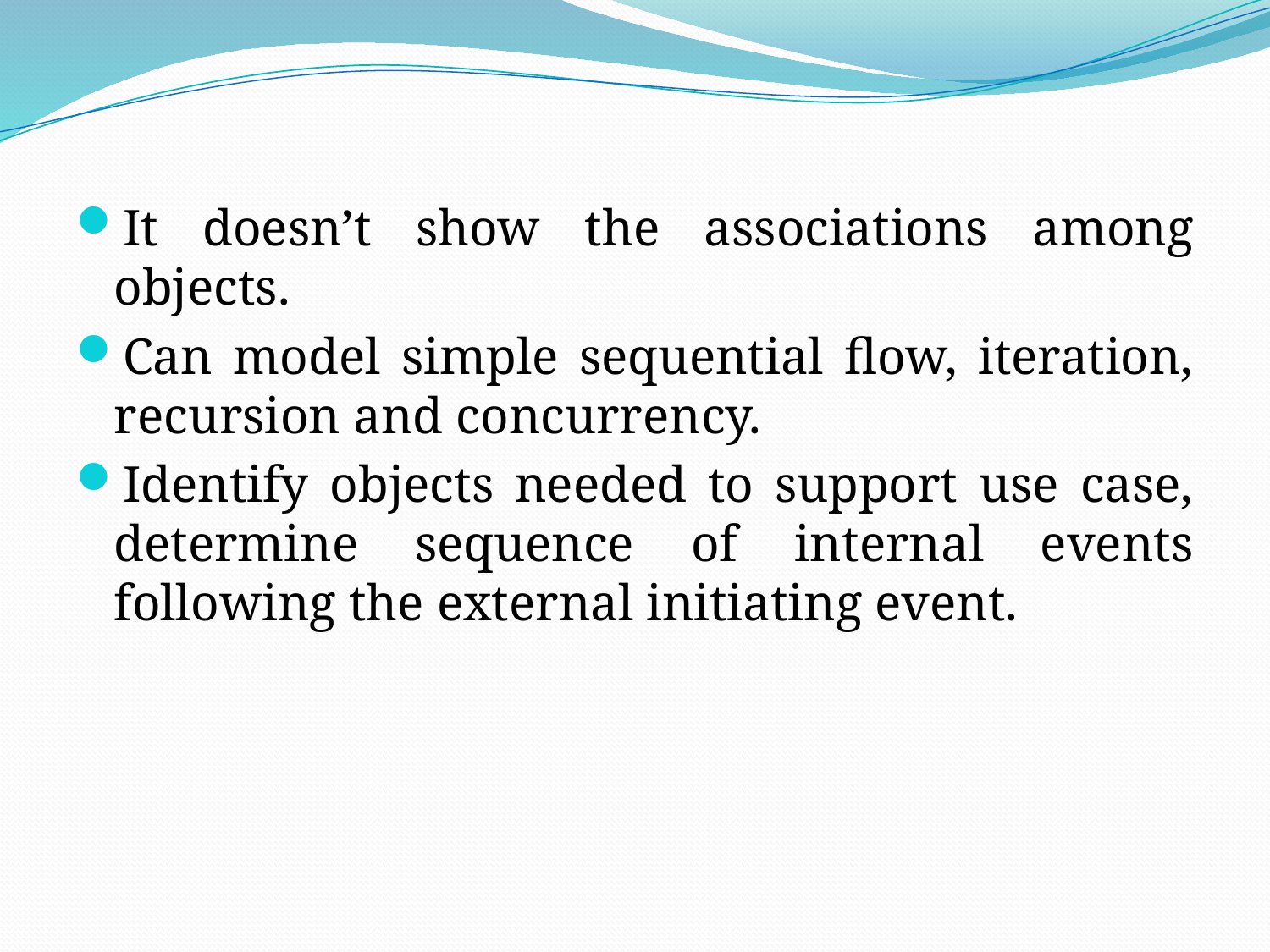

It doesn’t show the associations among objects.
Can model simple sequential flow, iteration, recursion and concurrency.
Identify objects needed to support use case, determine sequence of internal events following the external initiating event.